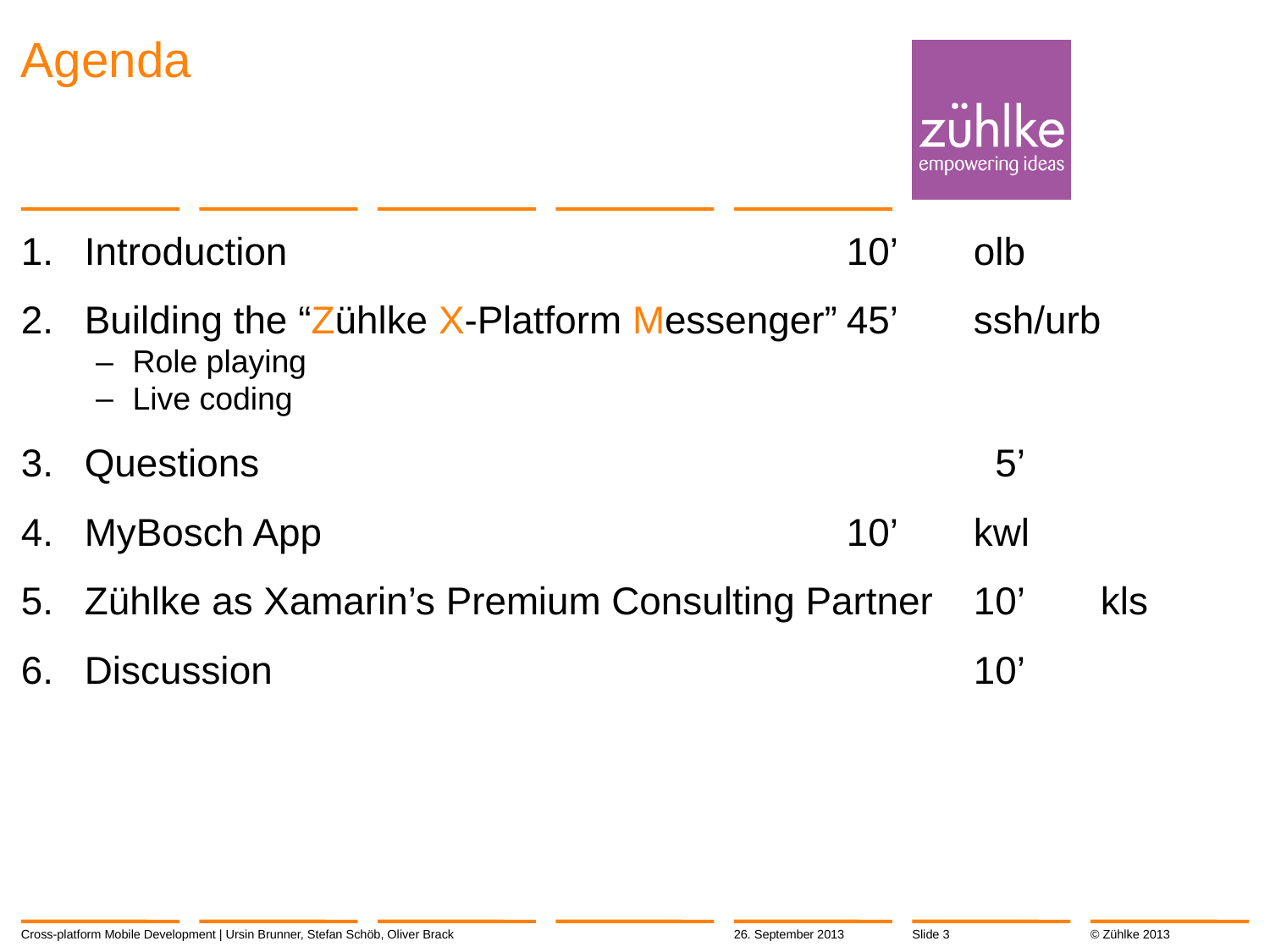

# Agenda
Introduction					10’	olb
Building the “Zühlke X-Platform Messenger”	45’	ssh/urb
Role playing
Live coding
Questions						  5’
MyBosch App					10’	kwl
Zühlke as Xamarin’s Premium Consulting Partner	10’	kls
Discussion						10’
Cross-platform Mobile Development | Ursin Brunner, Stefan Schöb, Oliver Brack
26. September 2013
Slide 3